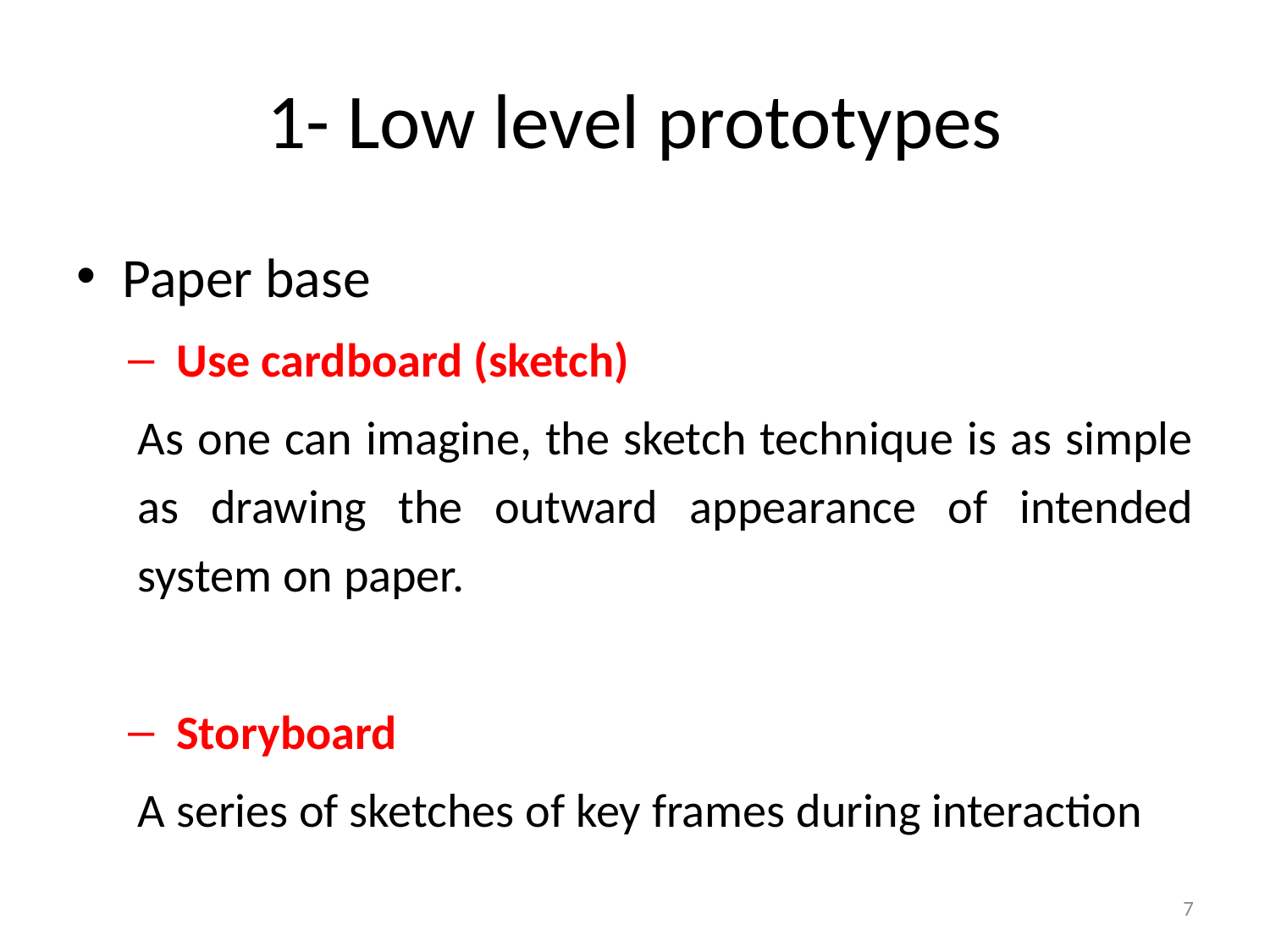

# 1- Low level prototypes
Paper base
Use cardboard (sketch)
As one can imagine, the sketch technique is as simple as drawing the outward appearance of intended system on paper.

Storyboard
A series of sketches of key frames during interaction

7